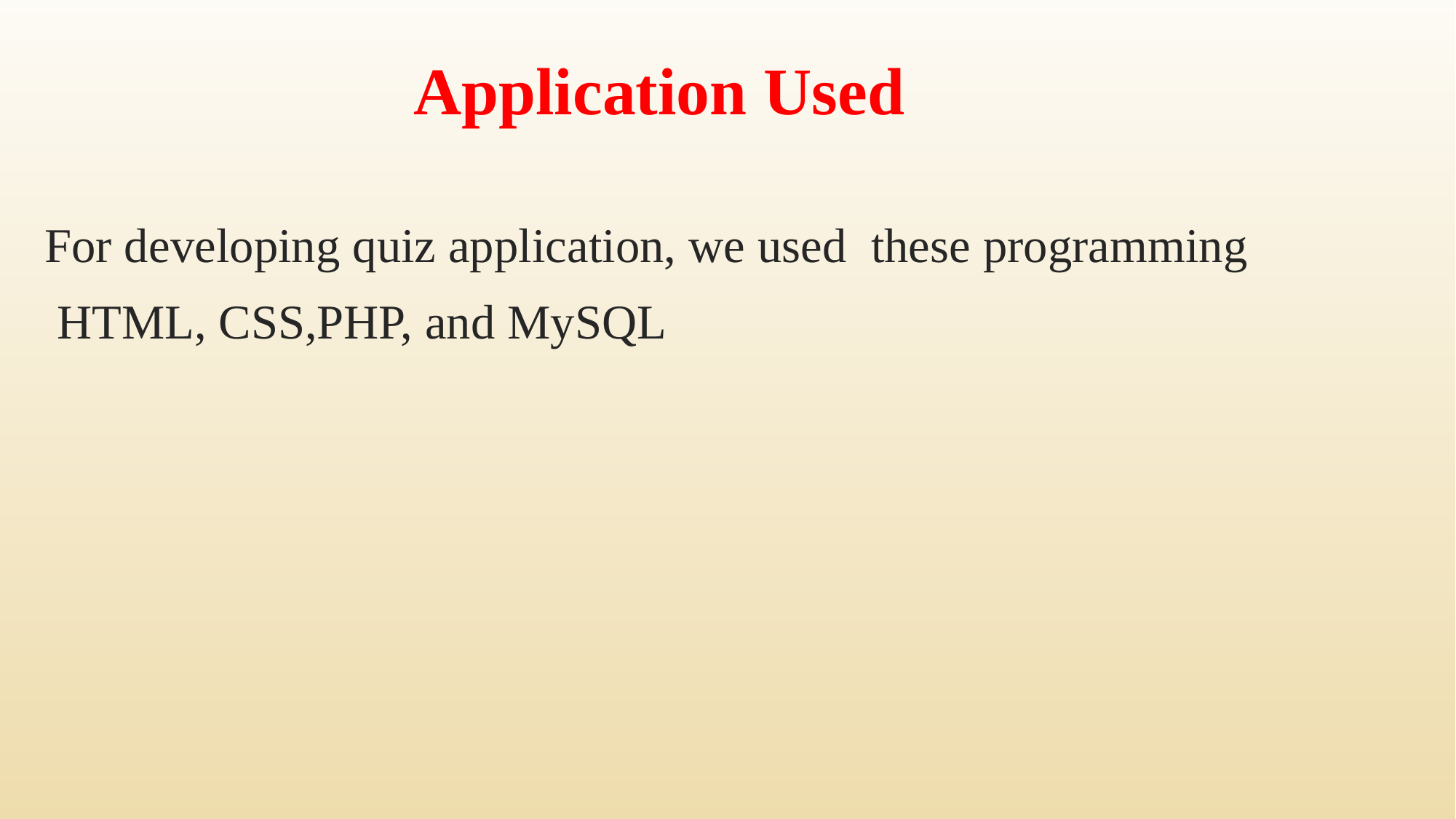

# Application Used
For developing quiz application, we used  these programming
 HTML, CSS,PHP, and MySQL